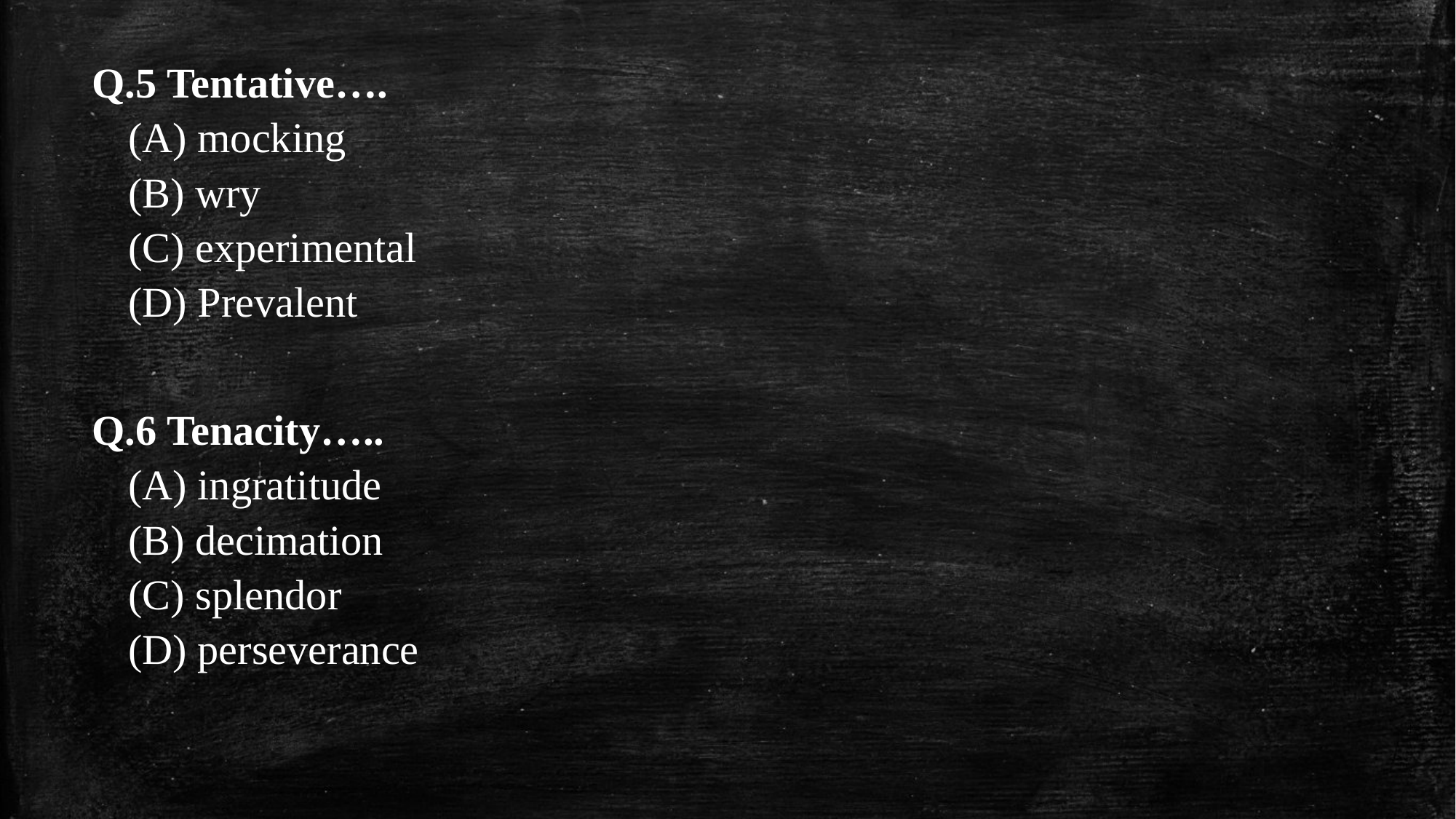

Q.5 Tentative….
(A) mocking
(B) wry
(C) experimental
(D) Prevalent

Q.6 Tenacity…..
(A) ingratitude
(B) decimation
(C) splendor
(D) perseverance